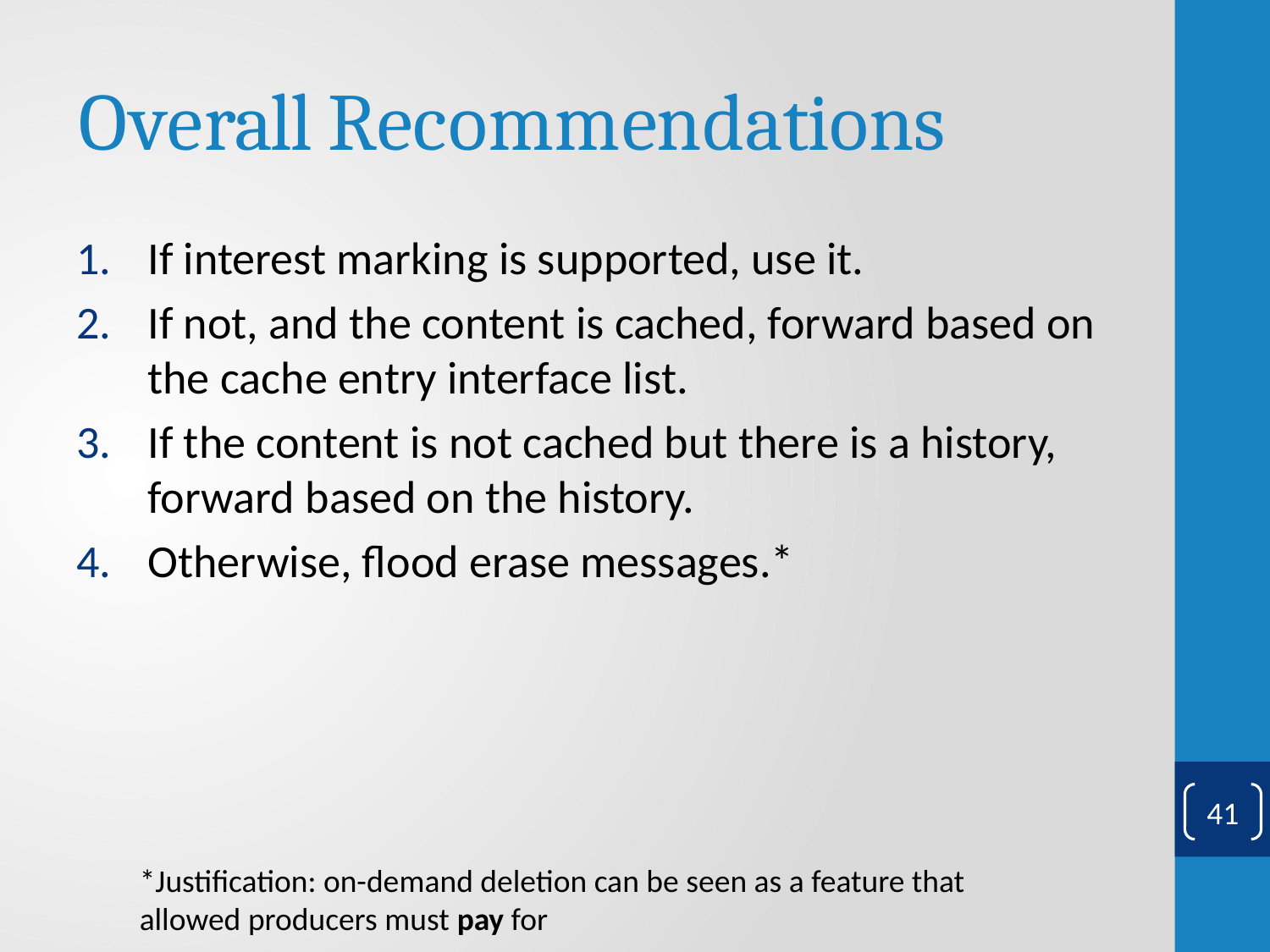

# Overall Recommendations
If interest marking is supported, use it.
If not, and the content is cached, forward based on the cache entry interface list.
If the content is not cached but there is a history, forward based on the history.
Otherwise, flood erase messages.*
41
*Justification: on-demand deletion can be seen as a feature that allowed producers must pay for